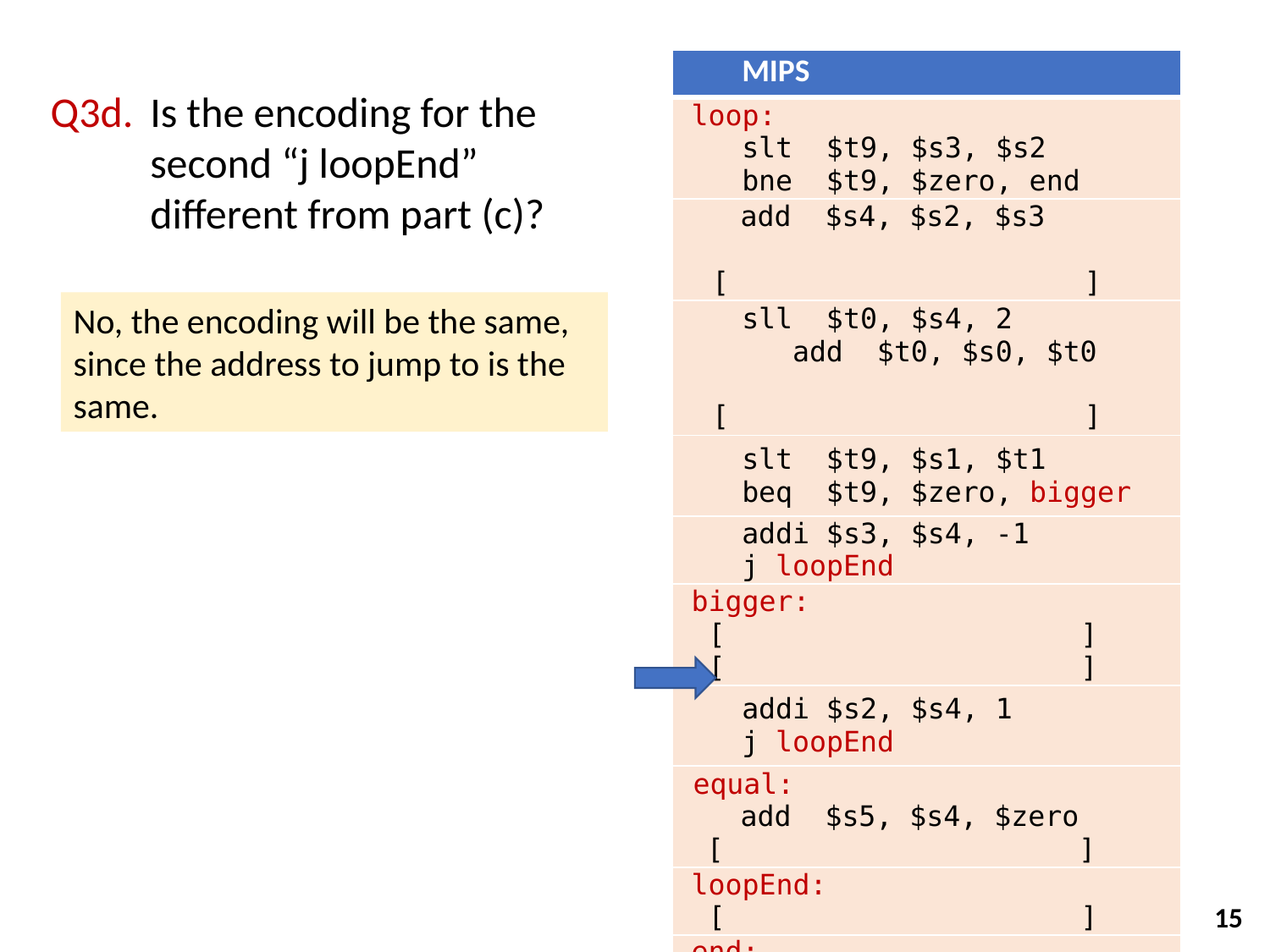

| MIPS |
| --- |
| loop: slt $t9, $s3, $s2 bne $t9, $zero, end |
| add $s4, $s2, $s3 [ ] |
| sll $t0, $s4, 2 add $t0, $s0, $t0 [ ] |
| slt $t9, $s1, $t1 beq $t9, $zero, bigger |
| addi $s3, $s4, -1 j loopEnd |
| bigger: [ ] [ ] |
| addi $s2, $s4, 1 j loopEnd |
| equal: add $s5, $s4, $zero [ ] |
| loopEnd: [ ] |
| end: |
Q3d. 	Is the encoding for the second “j loopEnd” different from part (c)?
No, the encoding will be the same, since the address to jump to is the same.

15